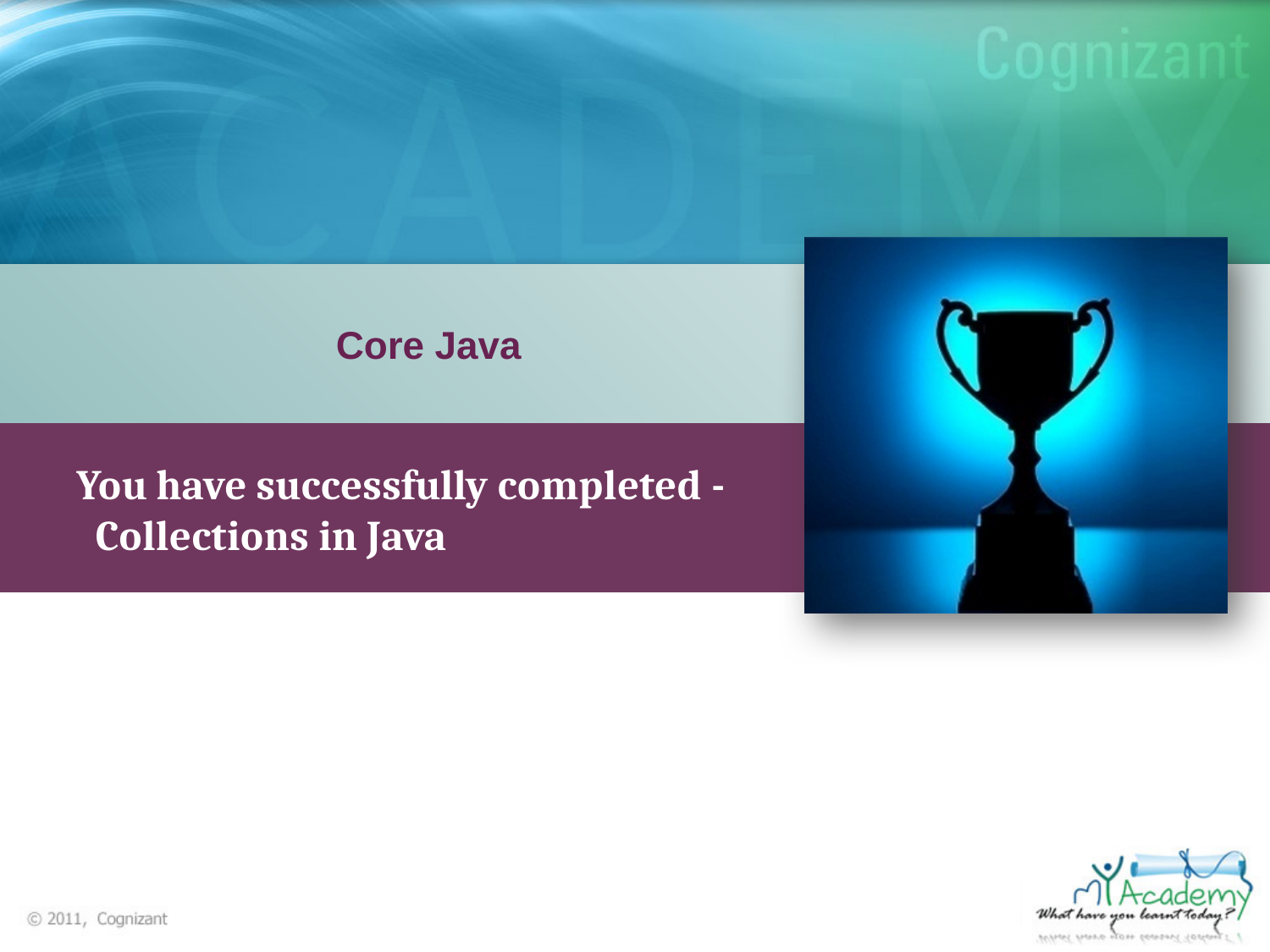

Core Java
You have successfully completed -
  Collections in Java